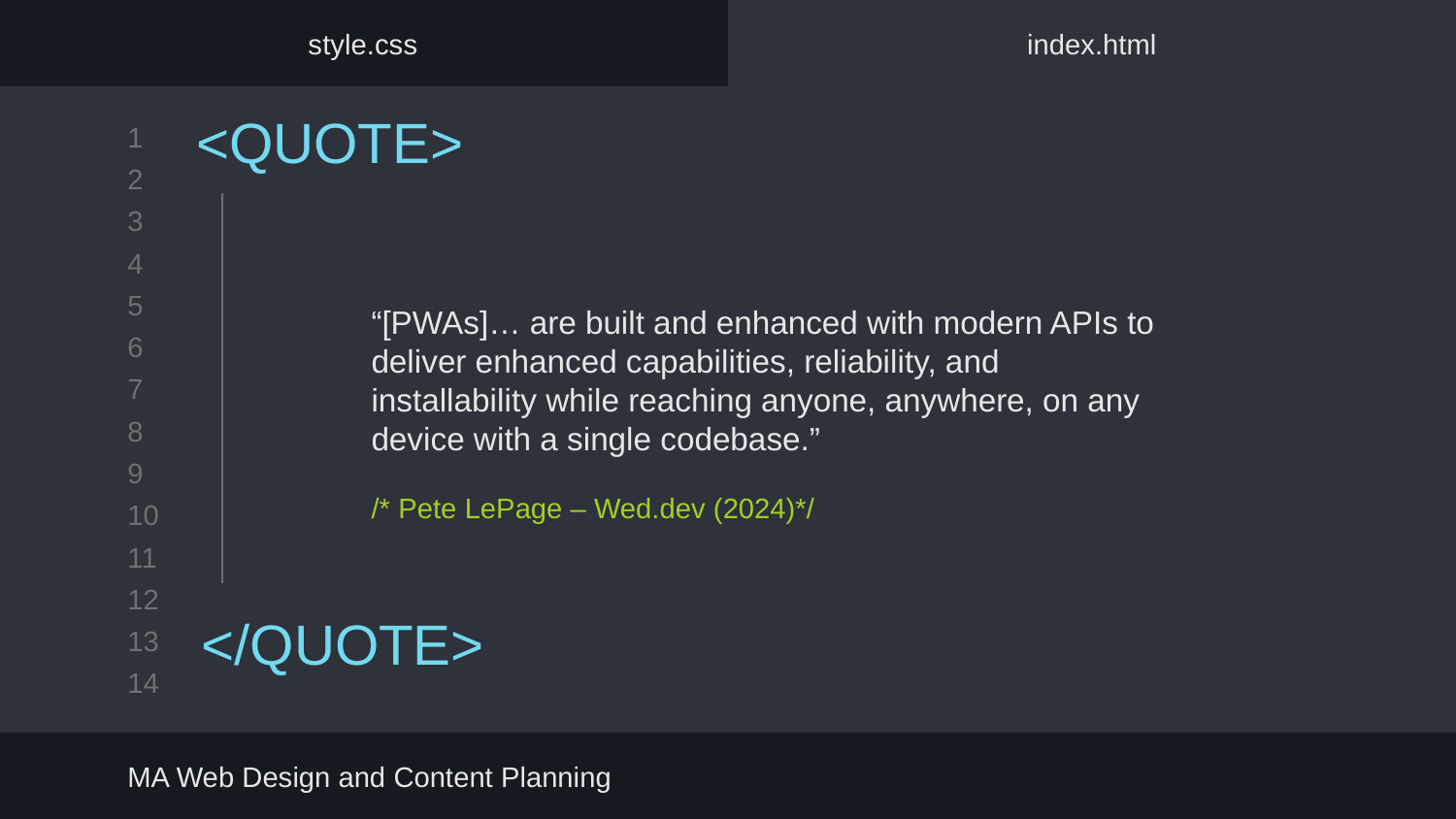

style.css
index.html
# <QUOTE>
“[PWAs]… are built and enhanced with modern APIs to deliver enhanced capabilities, reliability, and installability while reaching anyone, anywhere, on any device with a single codebase.”

/* Pete LePage – Wed.dev (2024)*/

</QUOTE>
MA Web Design and Content Planning